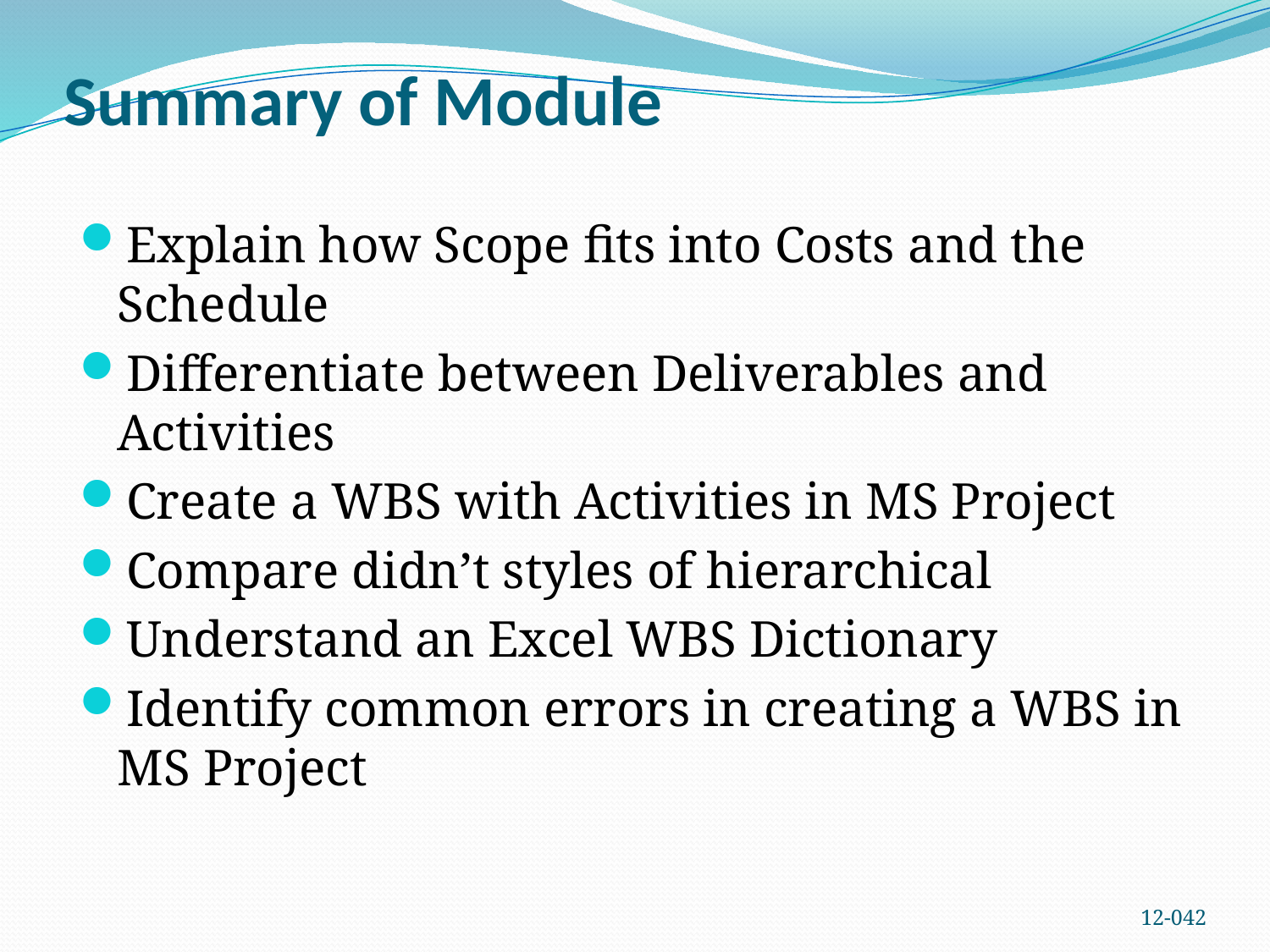

# Summary of Module
Explain how Scope fits into Costs and the Schedule
Differentiate between Deliverables and Activities
Create a WBS with Activities in MS Project
Compare didn’t styles of hierarchical
Understand an Excel WBS Dictionary
Identify common errors in creating a WBS in MS Project

12-042